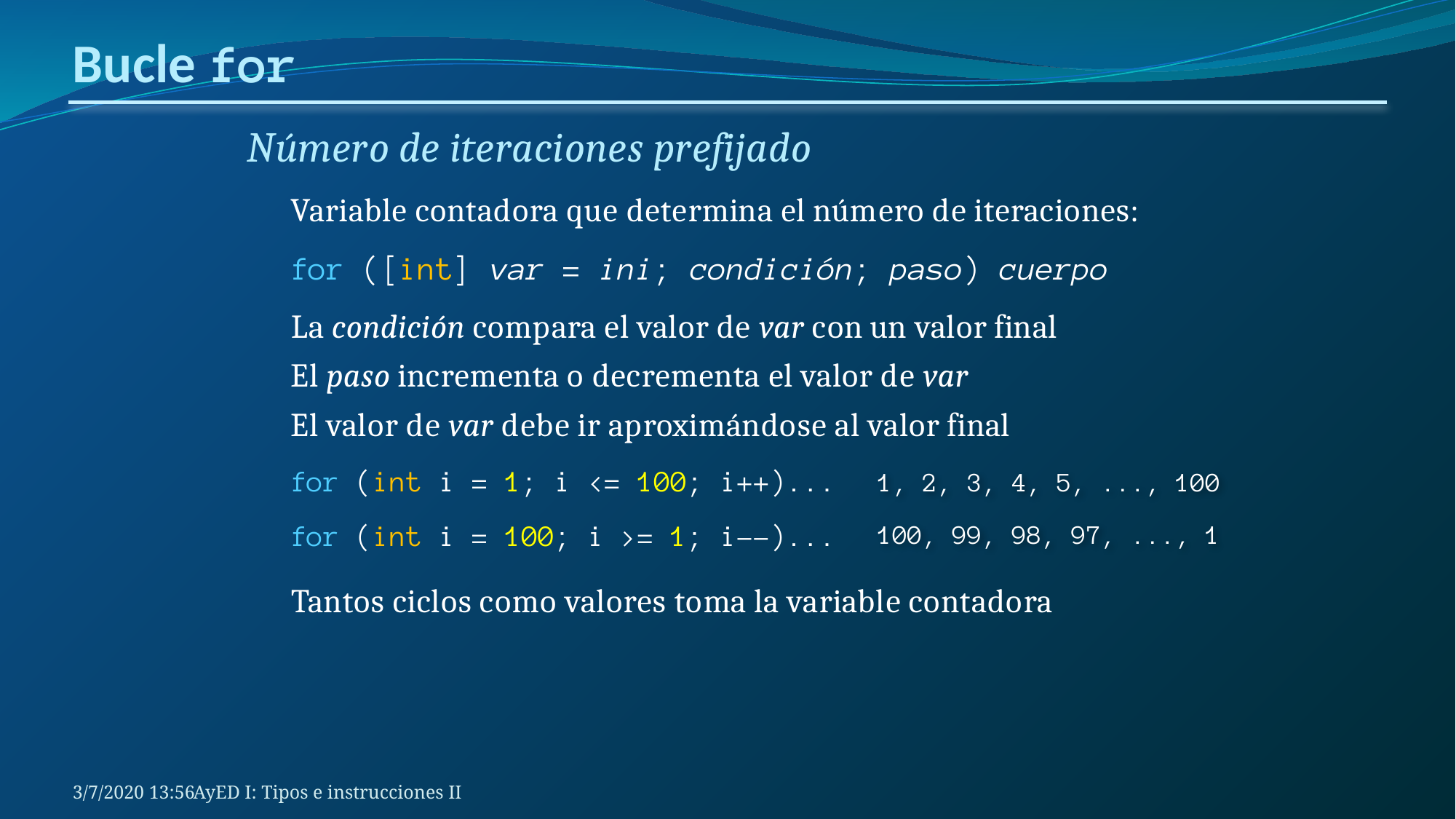

# Bucle for
Número de iteraciones prefijado
Variable contadora que determina el número de iteraciones:
for ([int] var = ini; condición; paso) cuerpo
La condición compara el valor de var con un valor final
El paso incrementa o decrementa el valor de var
El valor de var debe ir aproximándose al valor final
for (int i = 1; i <= 100; i++)...
for (int i = 100; i >= 1; i--)...
Tantos ciclos como valores toma la variable contadora
1, 2, 3, 4, 5, ..., 100
100, 99, 98, 97, ..., 1
3/7/2020 13:56
AyED I: Tipos e instrucciones II